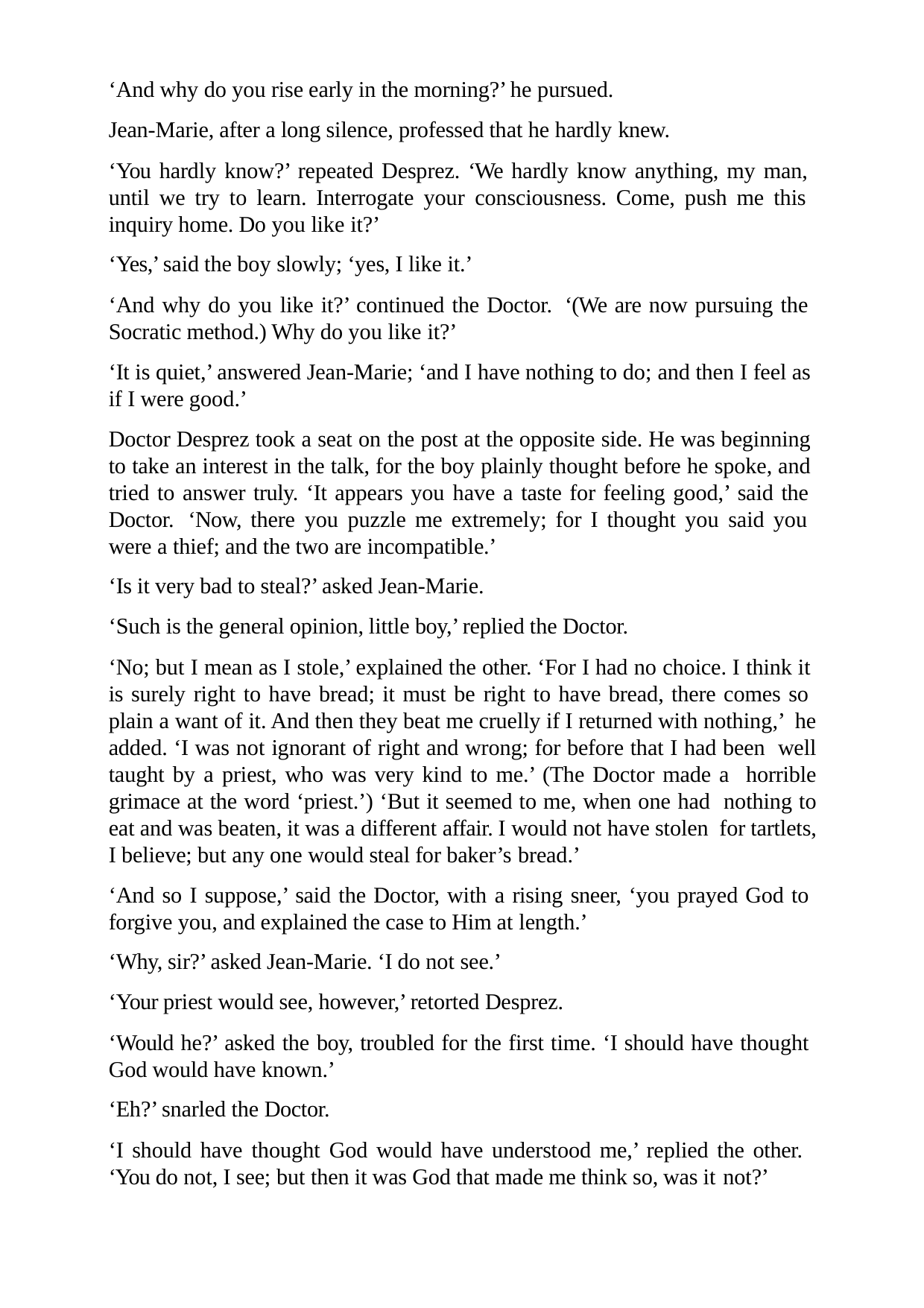

‘And why do you rise early in the morning?’ he pursued.
Jean-Marie, after a long silence, professed that he hardly knew.
‘You hardly know?’ repeated Desprez. ‘We hardly know anything, my man,  until we try to learn. Interrogate your consciousness. Come, push me this  inquiry home. Do you like it?’
‘Yes,’ said the boy slowly; ‘yes, I like it.’
‘And why do you like it?’ continued the Doctor. ‘(We are now pursuing the  Socratic method.) Why do you like it?’
‘It is quiet,’ answered Jean-Marie; ‘and I have nothing to do; and then I feel as  if I were good.’
Doctor Desprez took a seat on the post at the opposite side. He was beginning  to take an interest in the talk, for the boy plainly thought before he spoke, and  tried to answer truly. ‘It appears you have a taste for feeling good,’ said the  Doctor. ‘Now, there you puzzle me extremely; for I thought you said you  were a thief; and the two are incompatible.’
‘Is it very bad to steal?’ asked Jean-Marie.
‘Such is the general opinion, little boy,’ replied the Doctor.
‘No; but I mean as I stole,’ explained the other. ‘For I had no choice. I think it  is surely right to have bread; it must be right to have bread, there comes so  plain a want of it. And then they beat me cruelly if I returned with nothing,’  he added. ‘I was not ignorant of right and wrong; for before that I had been  well taught by a priest, who was very kind to me.’ (The Doctor made a  horrible grimace at the word ‘priest.’) ‘But it seemed to me, when one had  nothing to eat and was beaten, it was a different affair. I would not have stolen  for tartlets, I believe; but any one would steal for baker’s bread.’
‘And so I suppose,’ said the Doctor, with a rising sneer, ‘you prayed God to  forgive you, and explained the case to Him at length.’
‘Why, sir?’ asked Jean-Marie. ‘I do not see.’
‘Your priest would see, however,’ retorted Desprez.
‘Would he?’ asked the boy, troubled for the first time. ‘I should have thought  God would have known.’
‘Eh?’ snarled the Doctor.
‘I should have thought God would have understood me,’ replied the other.  ‘You do not, I see; but then it was God that made me think so, was it not?’